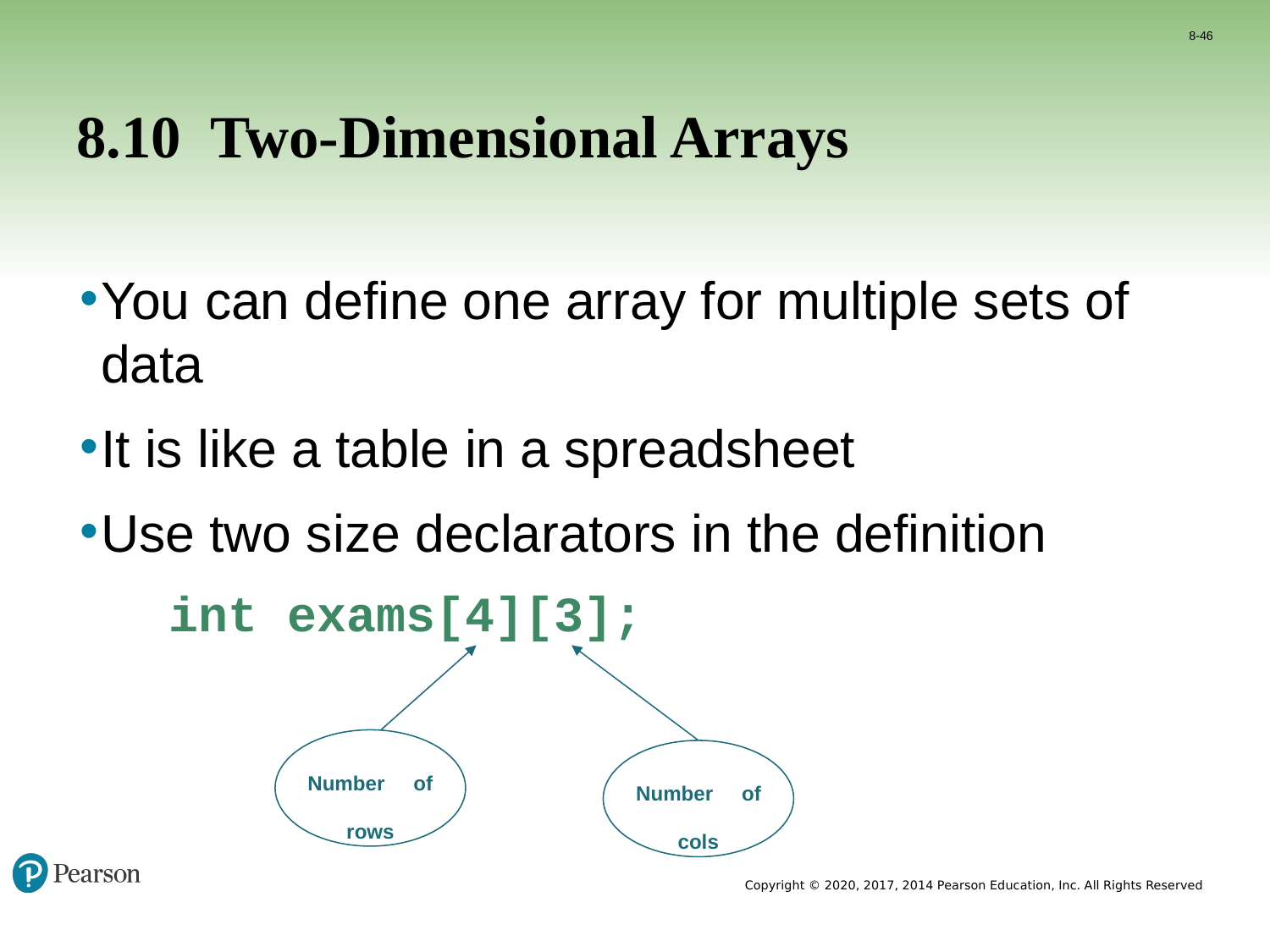

8-46
# 8.10  Two-Dimensional Arrays
You can define one array for multiple sets of data
It is like a table in a spreadsheet
Use two size declarators in the definition
	int exams[4][3];

Number     of rows

Number     of cols